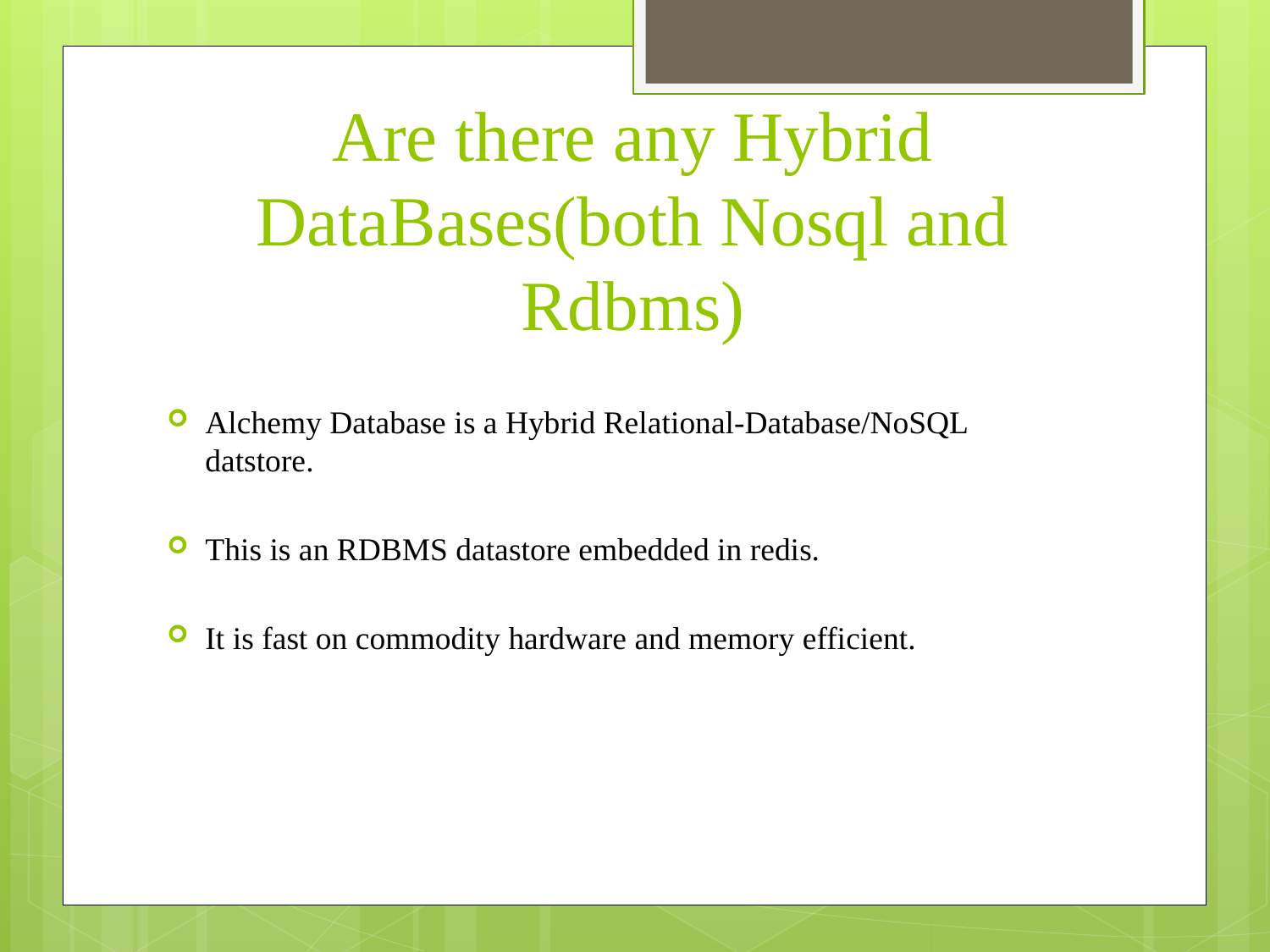

# Are there any Hybrid DataBases(both Nosql and Rdbms)

Alchemy Database is a Hybrid Relational-Database/NoSQL datstore.

This is an RDBMS datastore embedded in redis.

It is fast on commodity hardware and memory efficient.